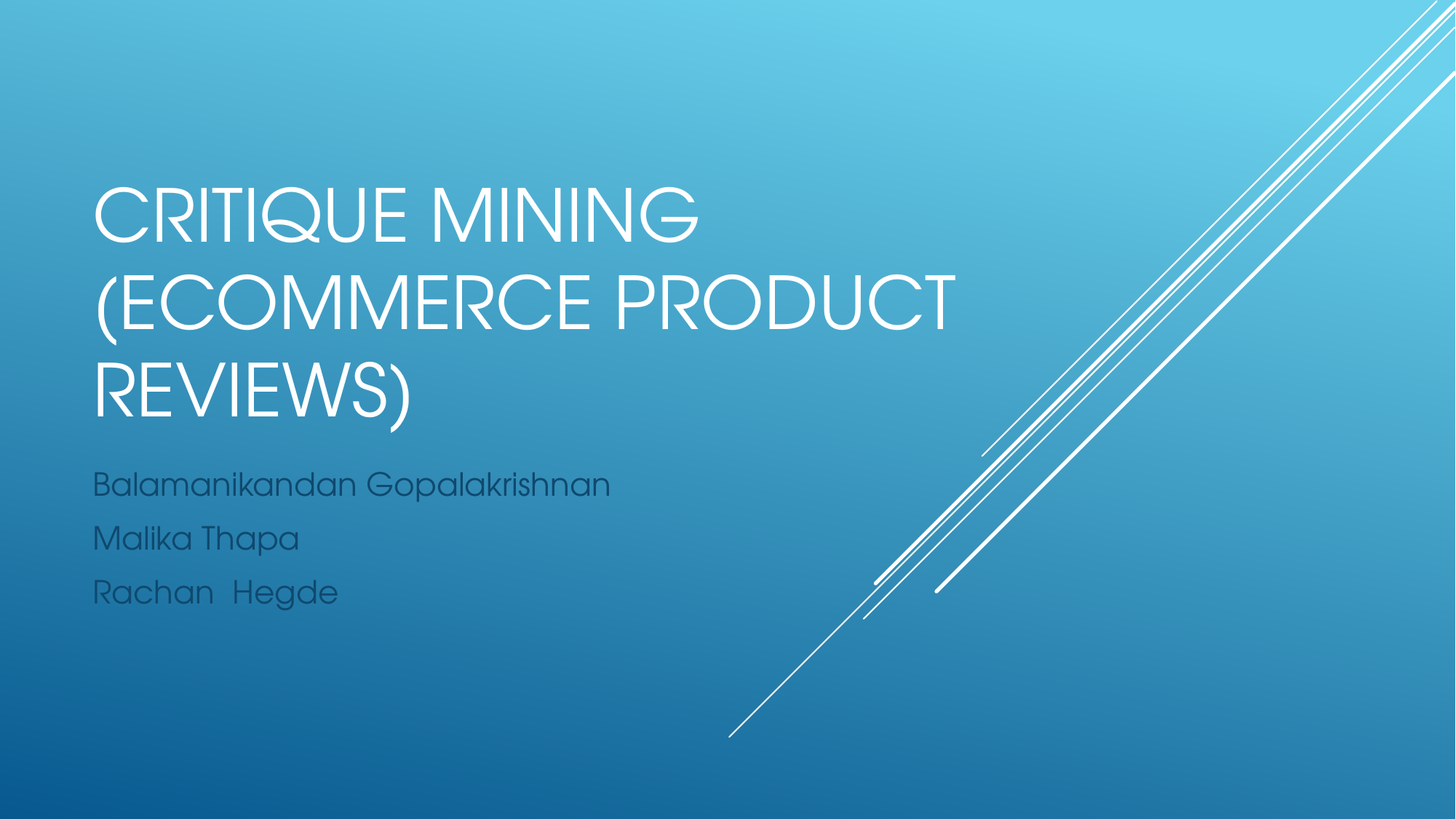

# Critique Mining (Ecommerce product reviews)
Balamanikandan Gopalakrishnan
Malika Thapa
Rachan  Hegde